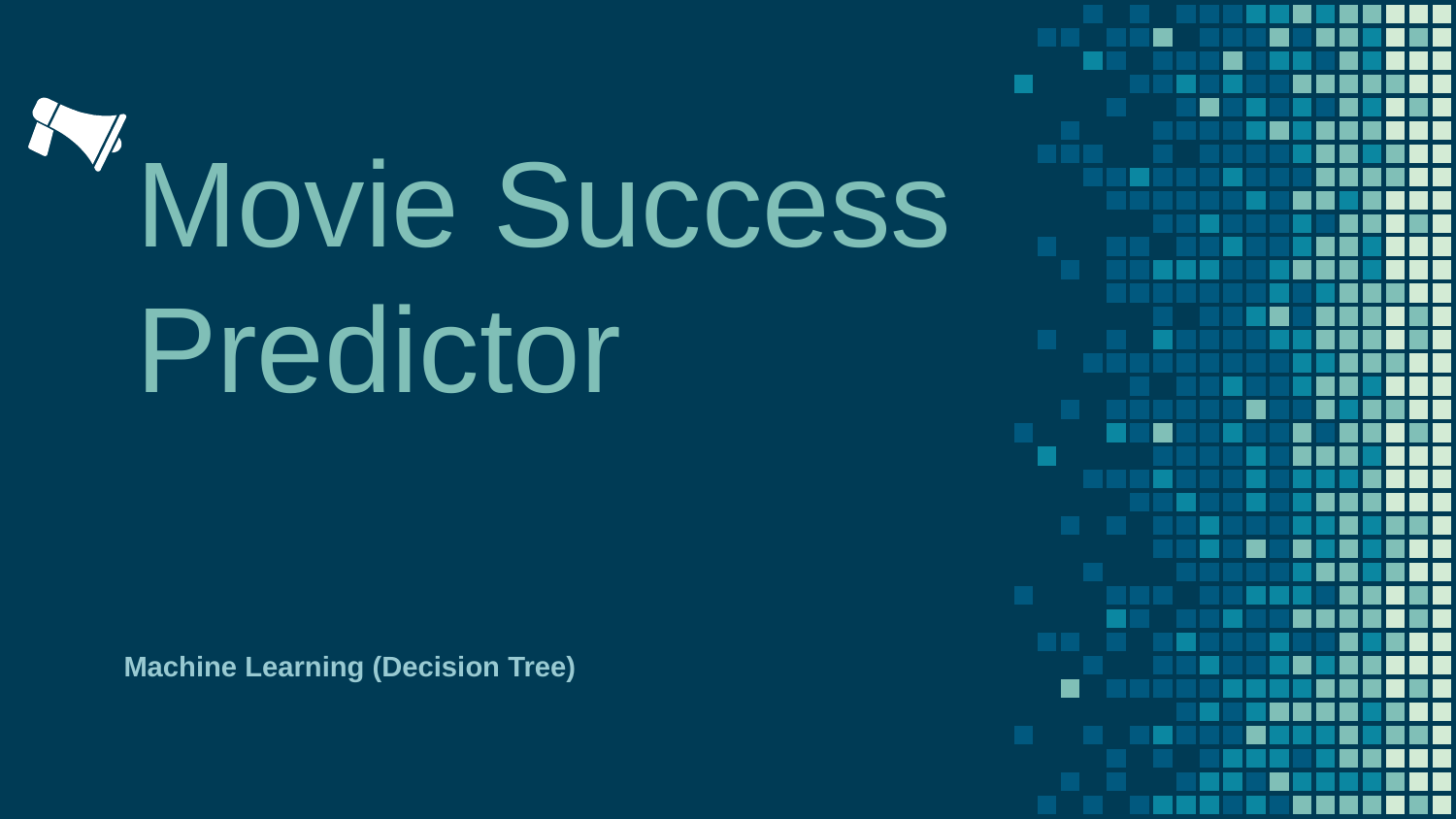

# Movie Success Predictor
Machine Learning (Decision Tree)